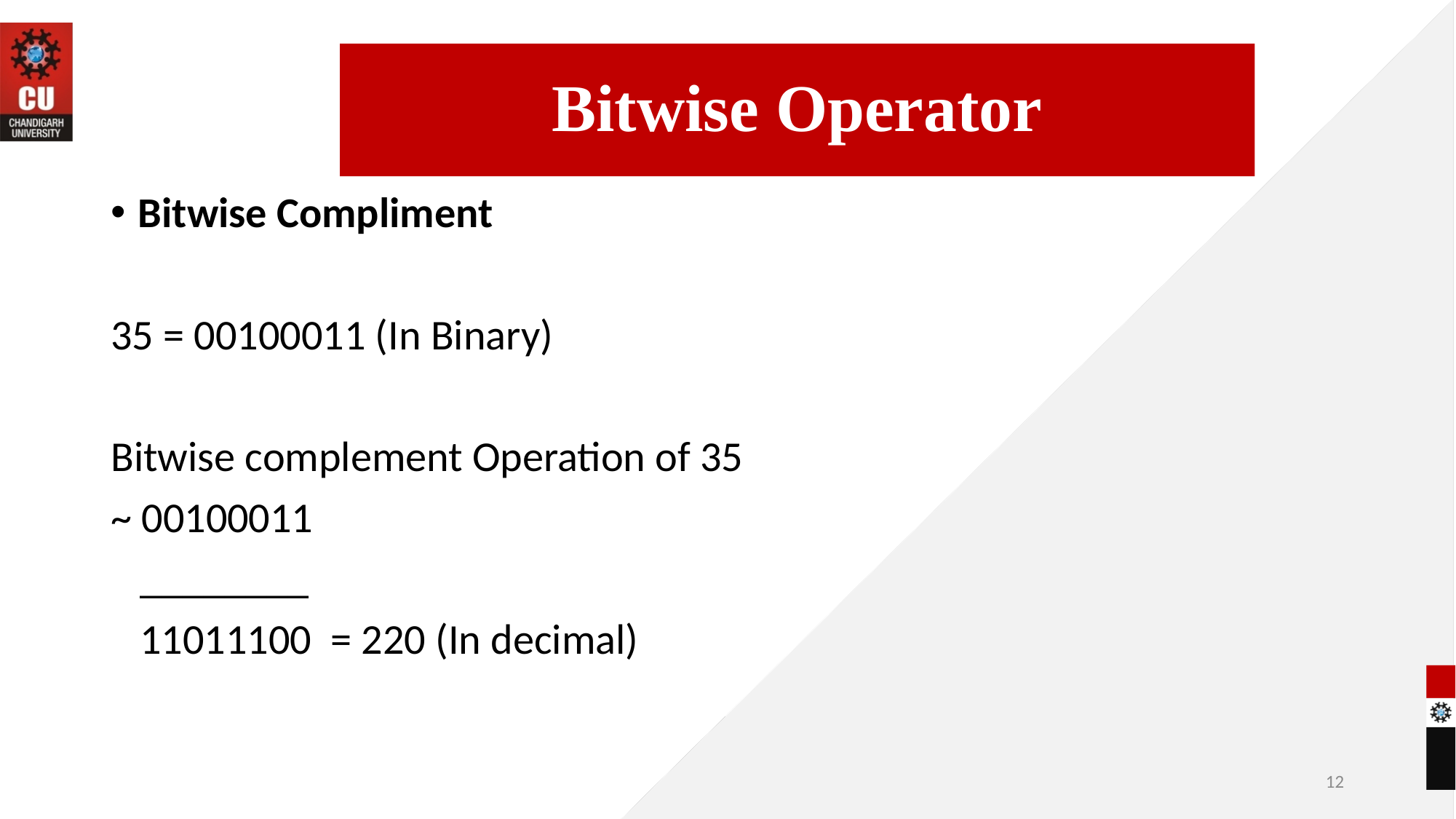

Bitwise Operator
Bitwise Compliment

35 = 00100011 (In Binary)

Bitwise complement Operation of 35
~ 00100011
   ________
   11011100  = 220 (In decimal)

09-06-2022
12